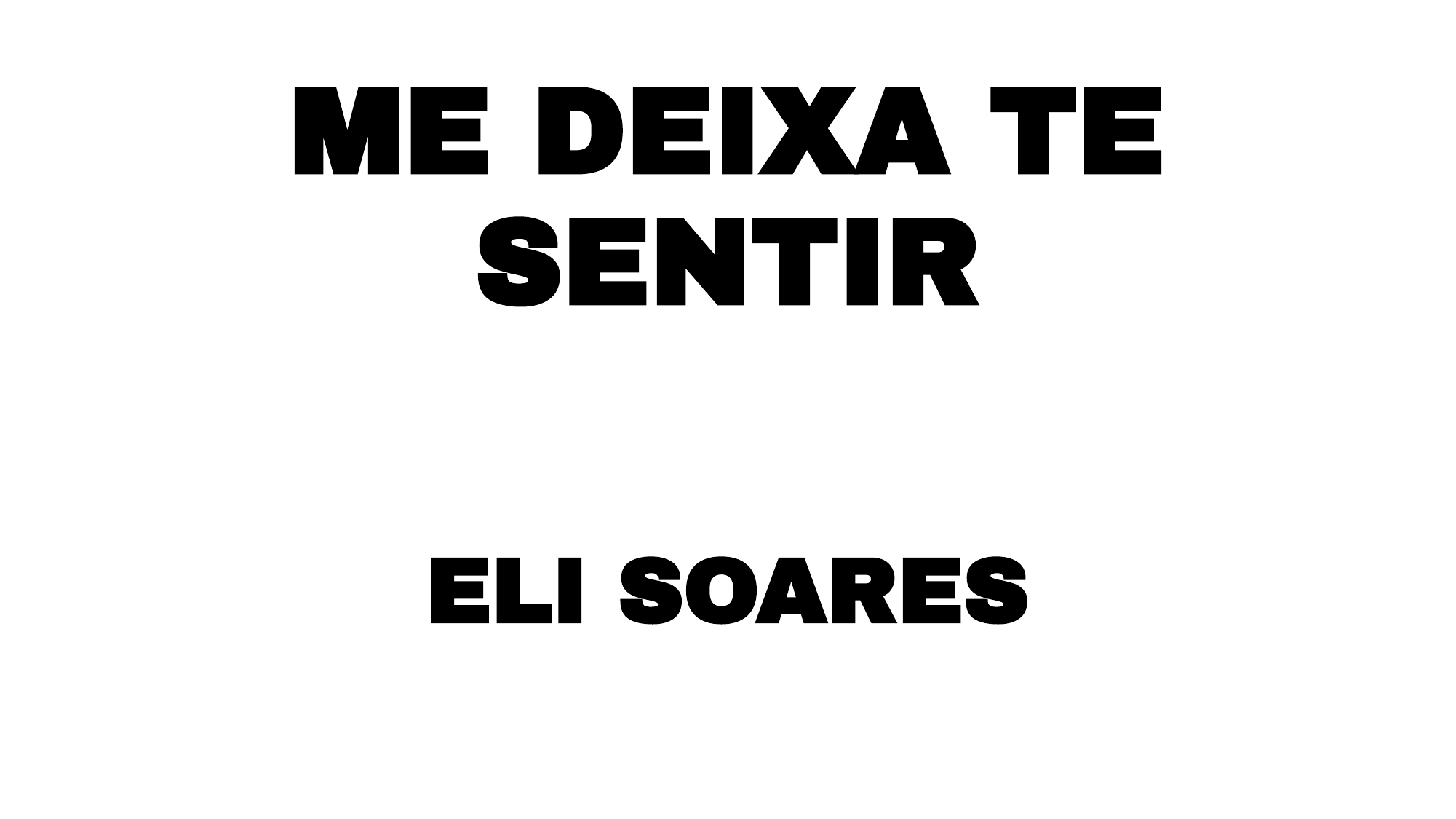

# ME DEIXA TE SENTIR
ELI SOARES